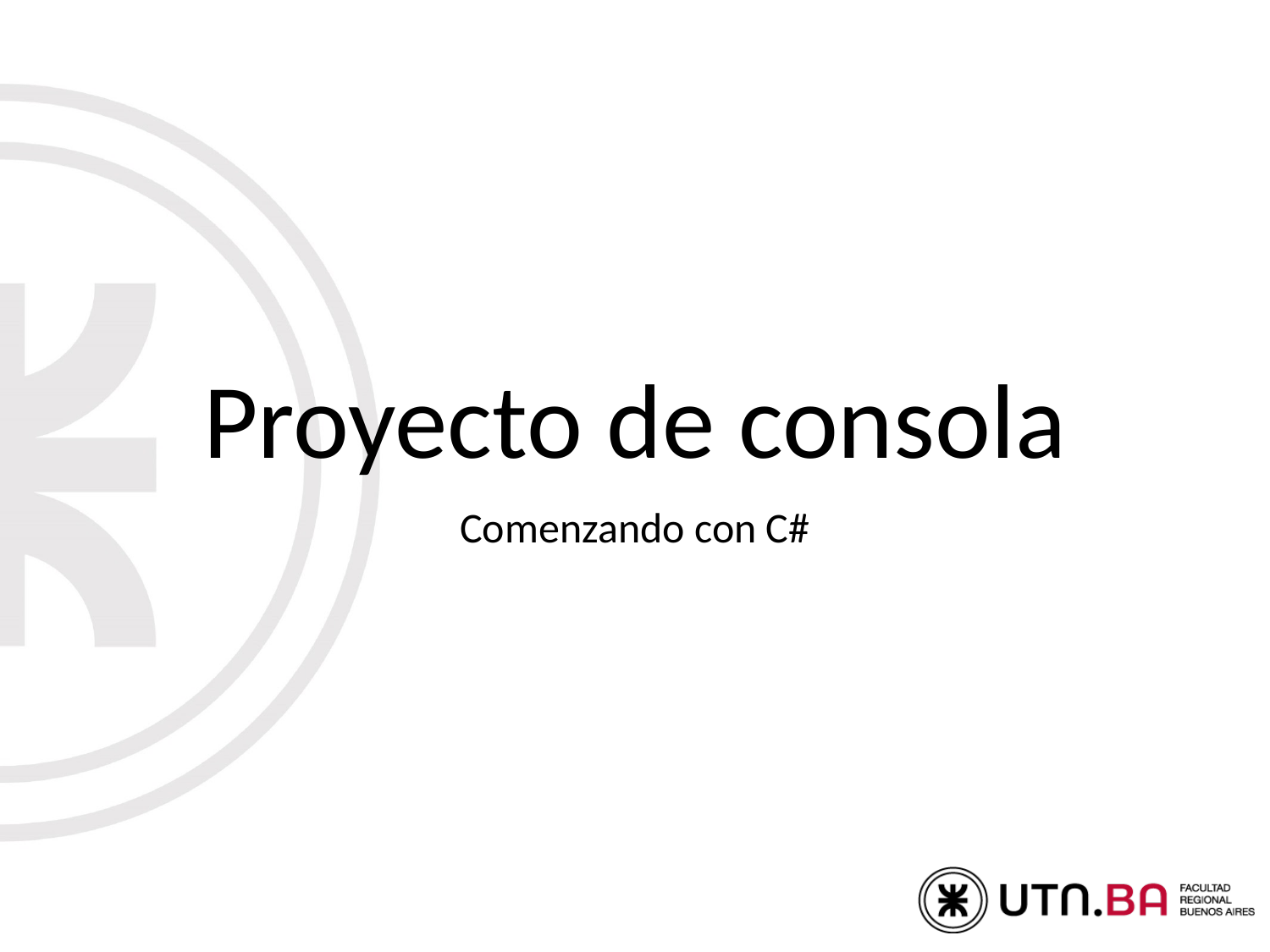

# Proyecto de consola
Comenzando con C#